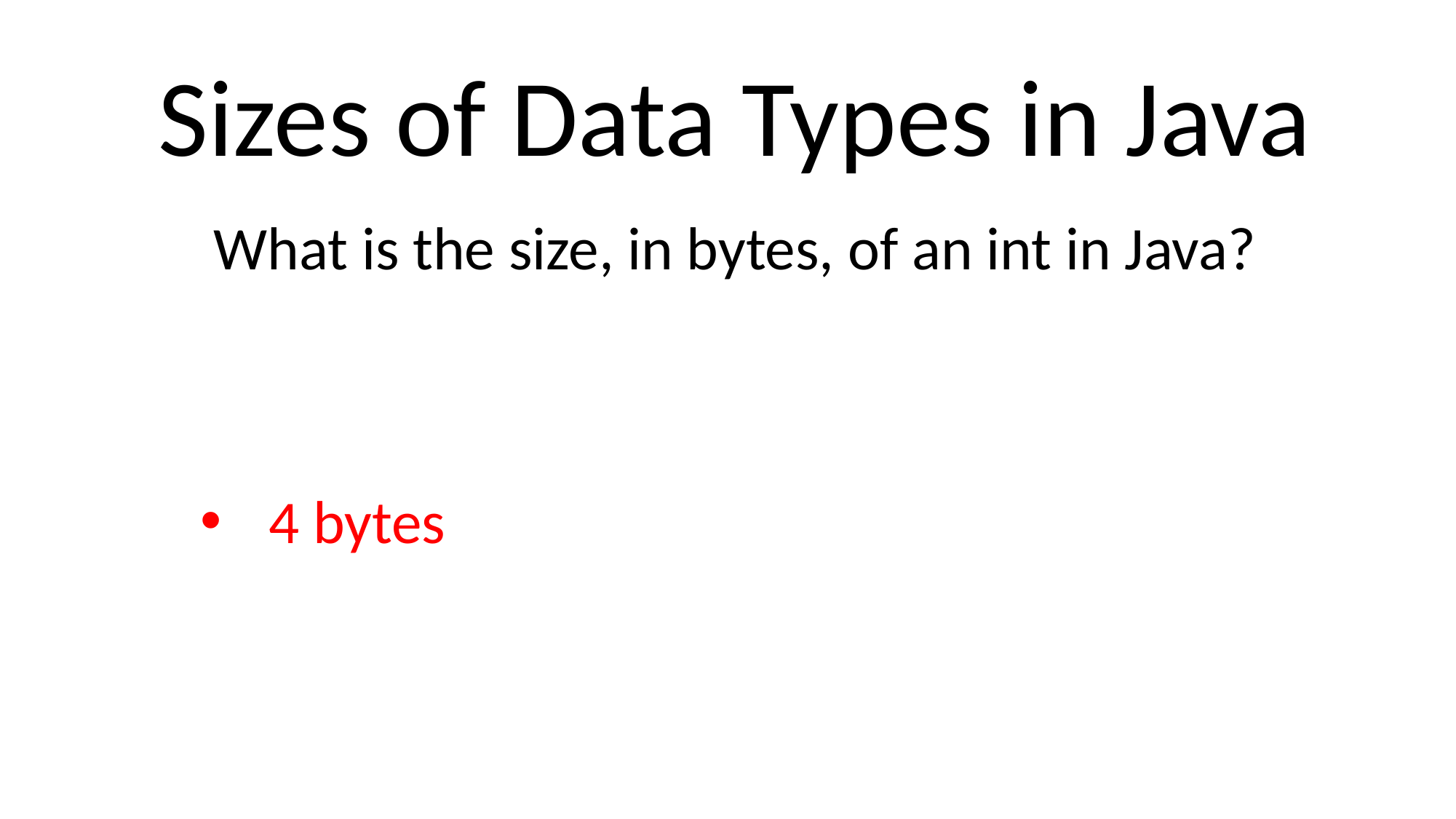

# Sizes of Data Types in Java
What is the size, in bytes, of an int in Java?

4 bytes